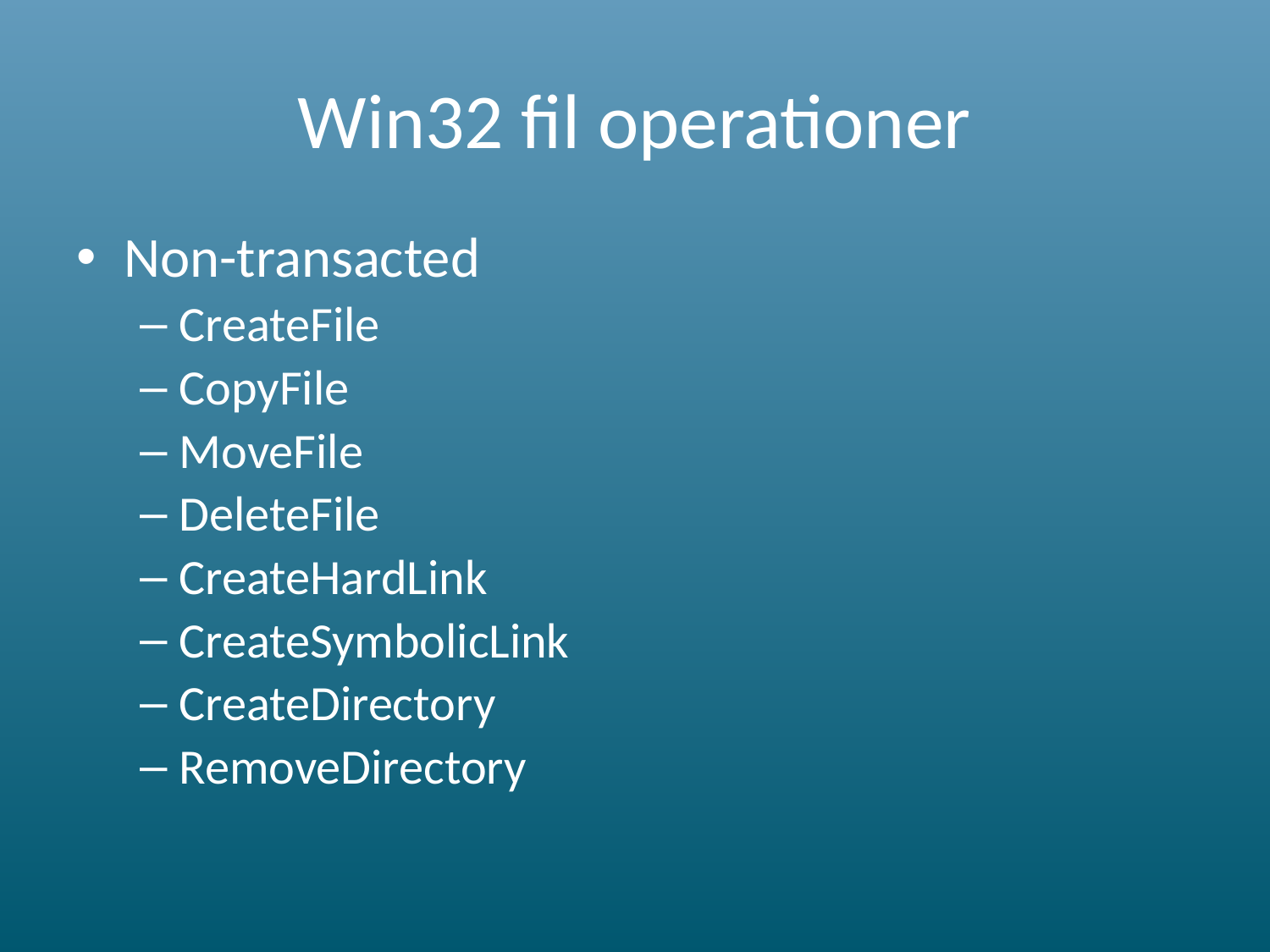

# Win32 fil operationer
Non-transacted
CreateFile
CopyFile
MoveFile
DeleteFile
CreateHardLink
CreateSymbolicLink
CreateDirectory
RemoveDirectory